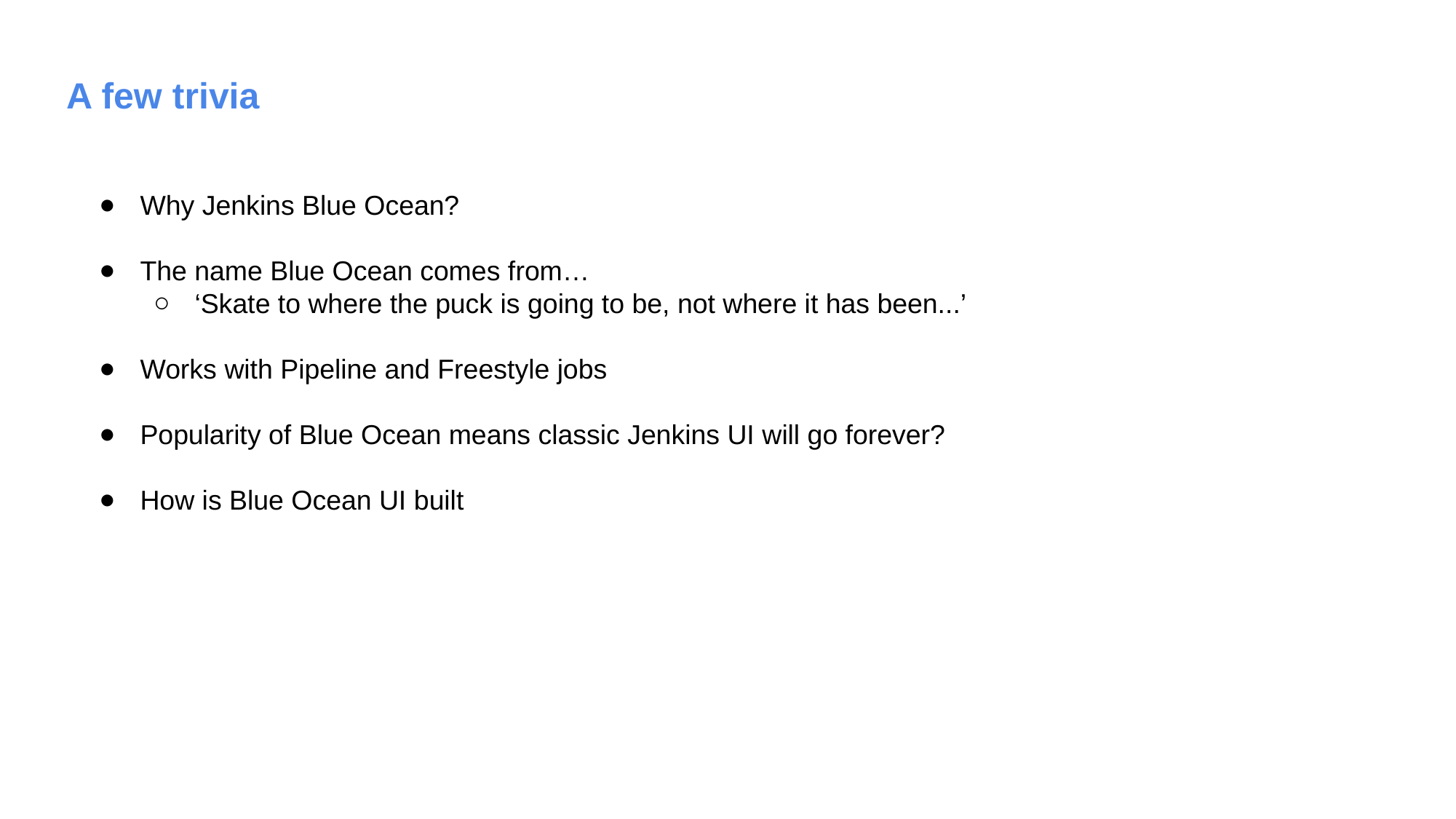

A few trivia
Why Jenkins Blue Ocean?

The name Blue Ocean comes from…
‘Skate to where the puck is going to be, not where it has been...’

Works with Pipeline and Freestyle jobs

Popularity of Blue Ocean means classic Jenkins UI will go forever?

How is Blue Ocean UI built